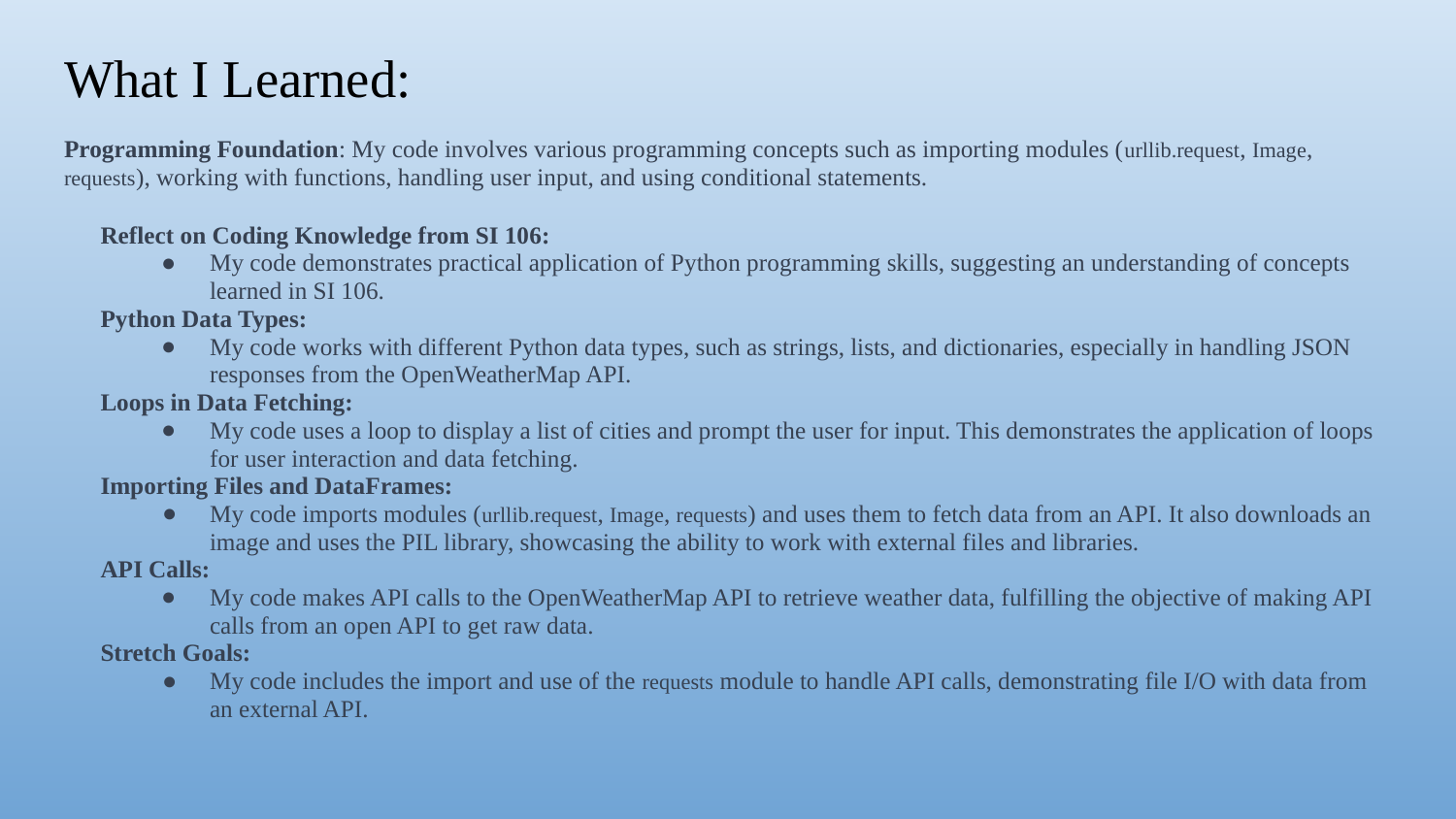

# What I Learned:
Programming Foundation: My code involves various programming concepts such as importing modules (urllib.request, Image, requests), working with functions, handling user input, and using conditional statements.
Reflect on Coding Knowledge from SI 106:
My code demonstrates practical application of Python programming skills, suggesting an understanding of concepts learned in SI 106.
Python Data Types:
My code works with different Python data types, such as strings, lists, and dictionaries, especially in handling JSON responses from the OpenWeatherMap API.
Loops in Data Fetching:
My code uses a loop to display a list of cities and prompt the user for input. This demonstrates the application of loops for user interaction and data fetching.
Importing Files and DataFrames:
My code imports modules (urllib.request, Image, requests) and uses them to fetch data from an API. It also downloads an image and uses the PIL library, showcasing the ability to work with external files and libraries.
API Calls:
My code makes API calls to the OpenWeatherMap API to retrieve weather data, fulfilling the objective of making API calls from an open API to get raw data.
Stretch Goals:
My code includes the import and use of the requests module to handle API calls, demonstrating file I/O with data from an external API.